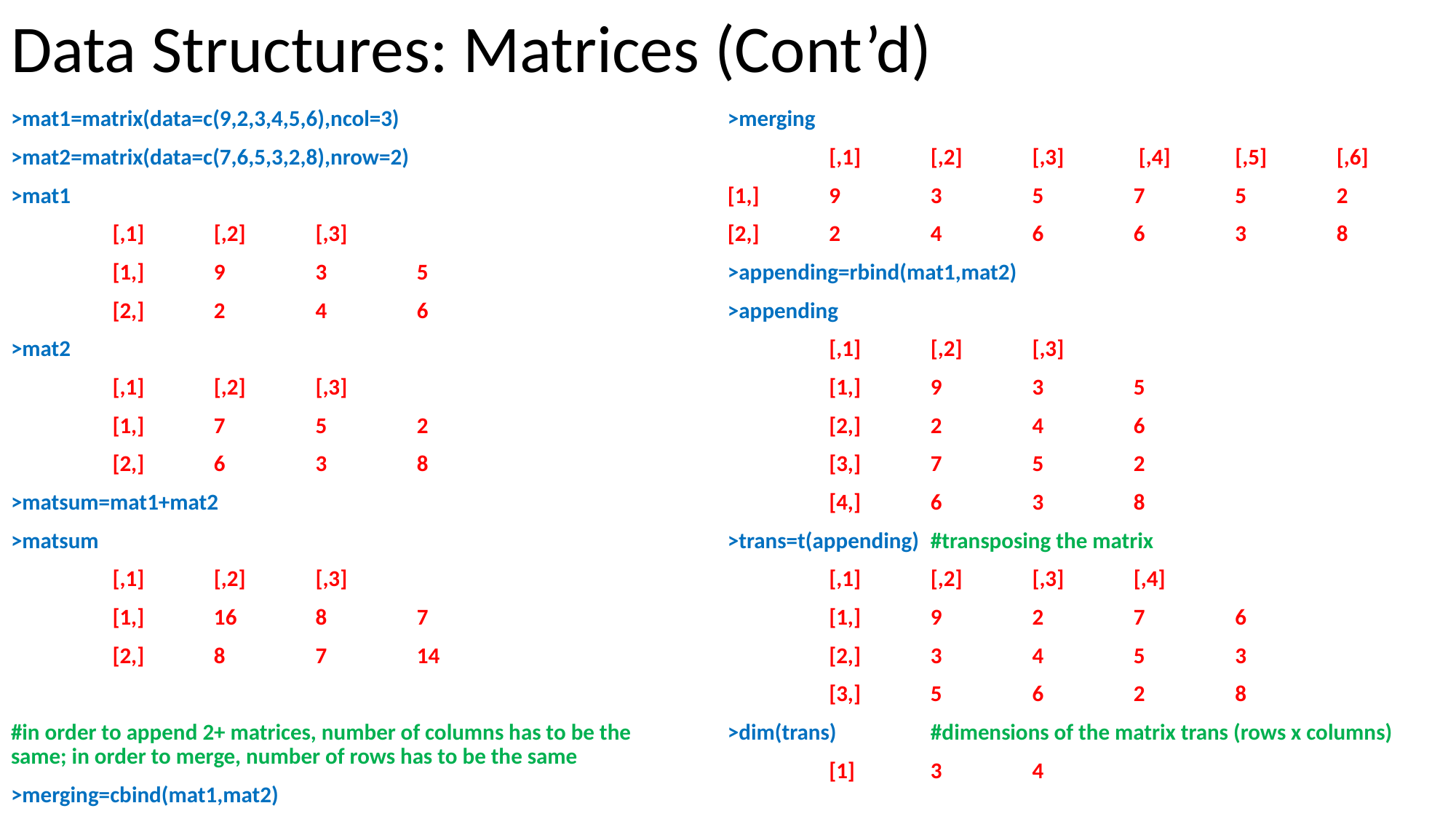

# Data Structures: Matrices (Cont’d)
>mat1=matrix(data=c(9,2,3,4,5,6),ncol=3)
>mat2=matrix(data=c(7,6,5,3,2,8),nrow=2)
>mat1
		[,1] 	[,2] 	[,3]
	[1,] 	9 	3 	5
	[2,] 	2 	4 	6
>mat2
		[,1] 	[,2] 	[,3]
	[1,] 	7 	5 	2
	[2,] 	6 	3 	8
>matsum=mat1+mat2
>matsum
		[,1] 	[,2] 	[,3]
	[1,] 	16 	8 	7
	[2,] 	8	7 	14

#in order to append 2+ matrices, number of columns has to be the              same; in order to merge, number of rows has to be the same
>merging=cbind(mat1,mat2)
>merging
	[,1] 	[,2] 	[,3] 	 [,4] 	[,5] 	[,6]
[1,]	9	3	5	7	5	2
[2,]	2	4	6	6	3	8
>appending=rbind(mat1,mat2)
>appending
		[,1] 	[,2] 	[,3]
	[1,] 	9 	3 	5
	[2,] 	2 	4 	6
	[3,] 	7 	5 	2
	[4,] 	6 	3 	8
>trans=t(appending)		#transposing the matrix
		[,1] 	[,2] 	[,3] 	[,4]
	[1,] 	9 	2 	7	6
	[2,] 	3 	4 	5	3
	[3,] 	5	6 	2 	8
>dim(trans)	#dimensions of the matrix trans (rows x columns)
	[1]  	3  	4